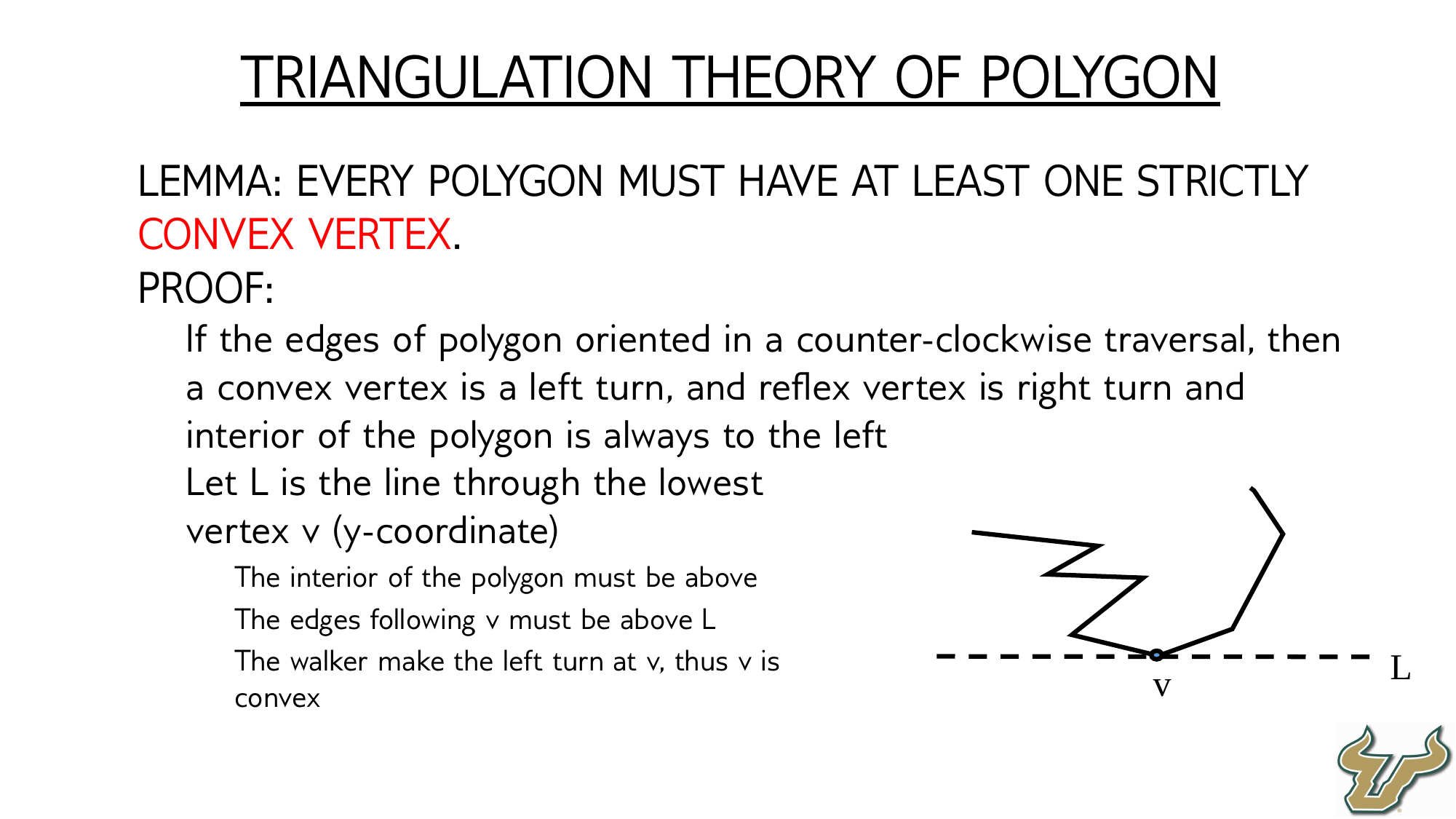

Triangulation Theory of Polygon
Lemma: Every polygon must have at least one strictly convex vertex.
Proof:
If the edges of polygon oriented in a counter-clockwise traversal, then a convex vertex is a left turn, and reflex vertex is right turn and interior of the polygon is always to the left
Let L is the line through the lowest
vertex v (y-coordinate)
The interior of the polygon must be above
The edges following v must be above L
The walker make the left turn at v, thus v is
convex

L

v